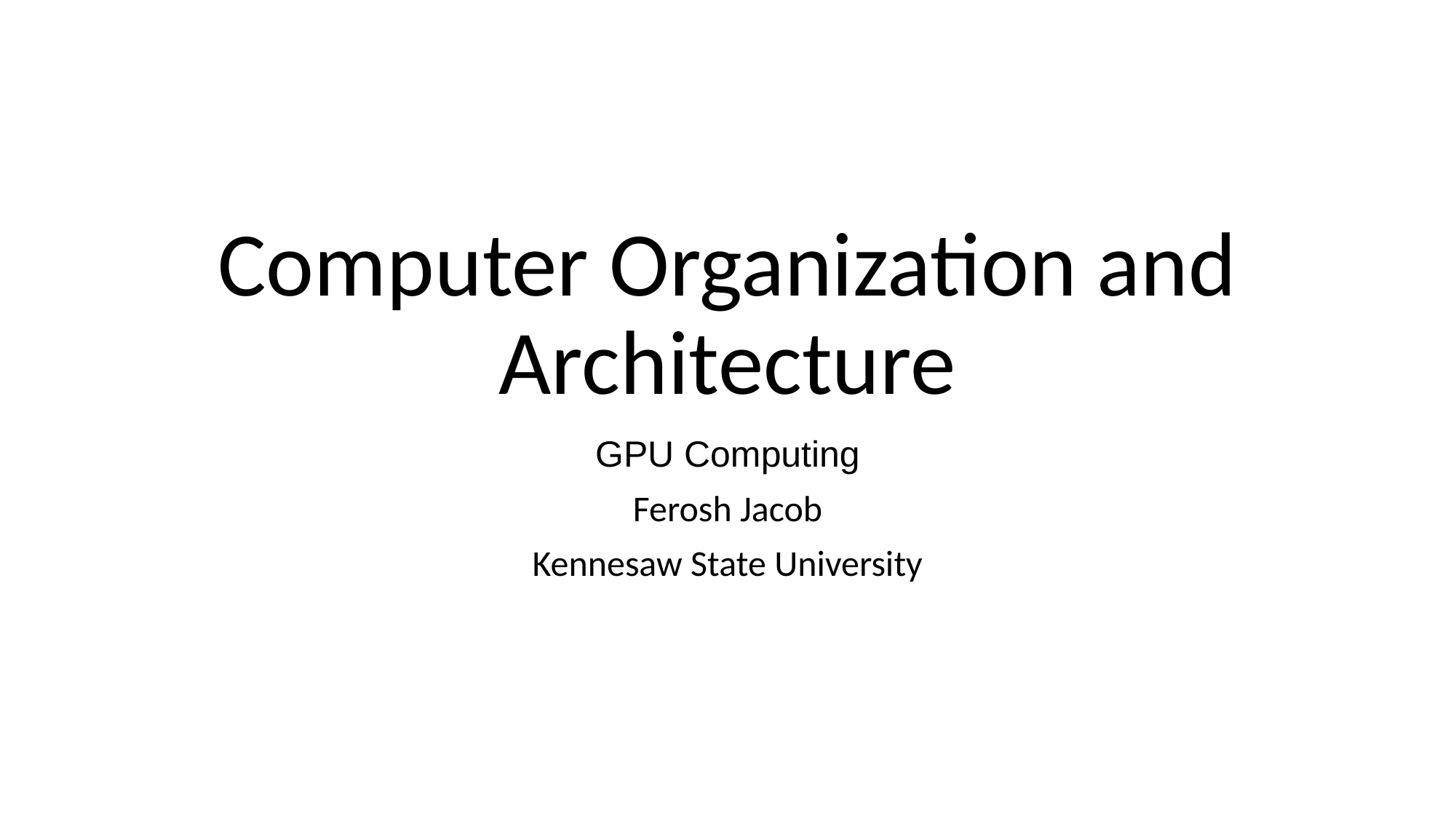

# Computer Organization and Architecture
GPU Computing
Ferosh Jacob
Kennesaw State University